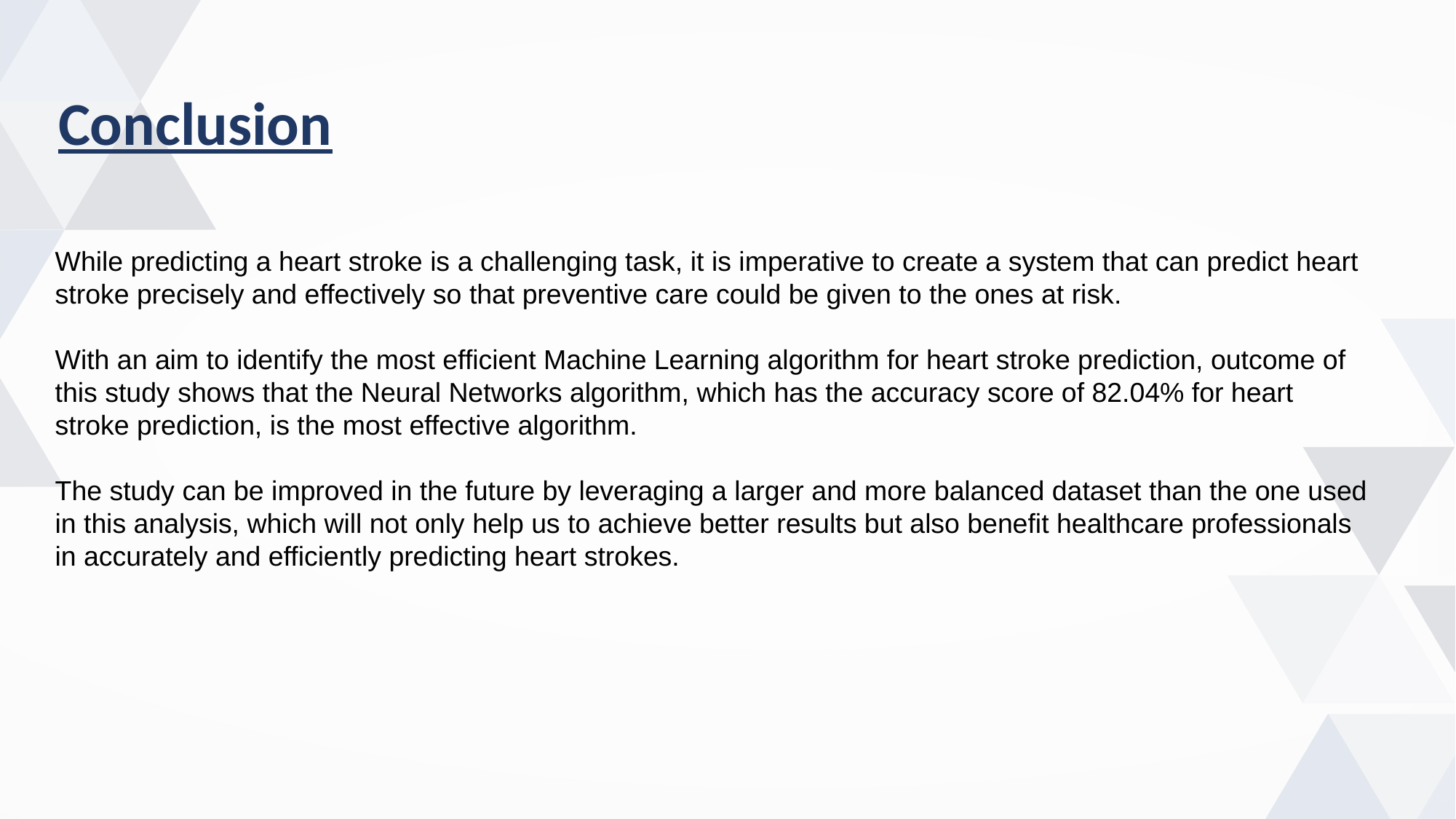

Conclusion

While predicting a heart stroke is a challenging task, it is imperative to create a system that can predict heart stroke precisely and effectively so that preventive care could be given to the ones at risk.

With an aim to identify the most efficient Machine Learning algorithm for heart stroke prediction, outcome of this study shows that the Neural Networks algorithm, which has the accuracy score of 82.04% for heart stroke prediction, is the most effective algorithm.

The study can be improved in the future by leveraging a larger and more balanced dataset than the one used in this analysis, which will not only help us to achieve better results but also benefit healthcare professionals in accurately and efficiently predicting heart strokes.